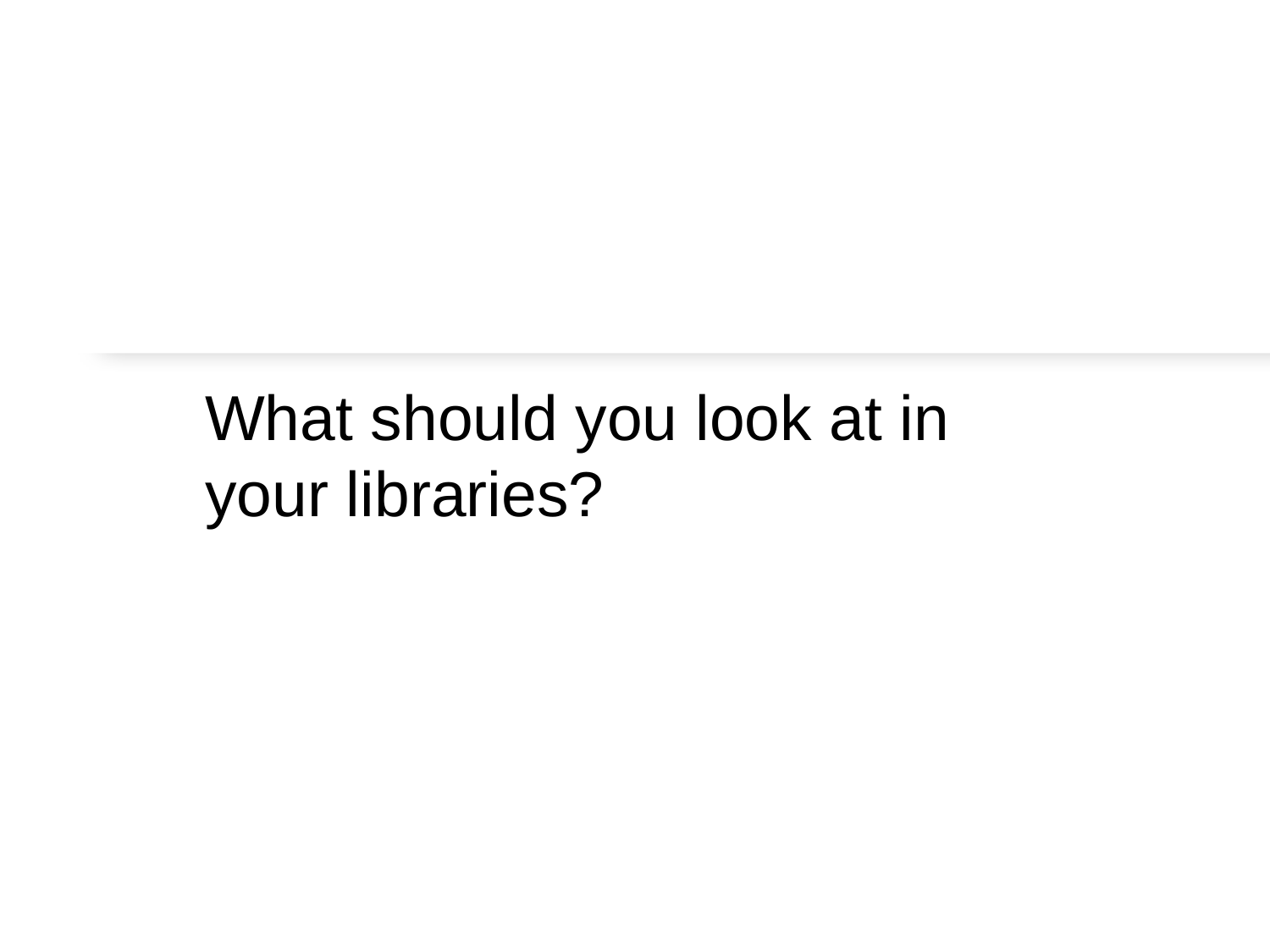

# What should you look at in your libraries?